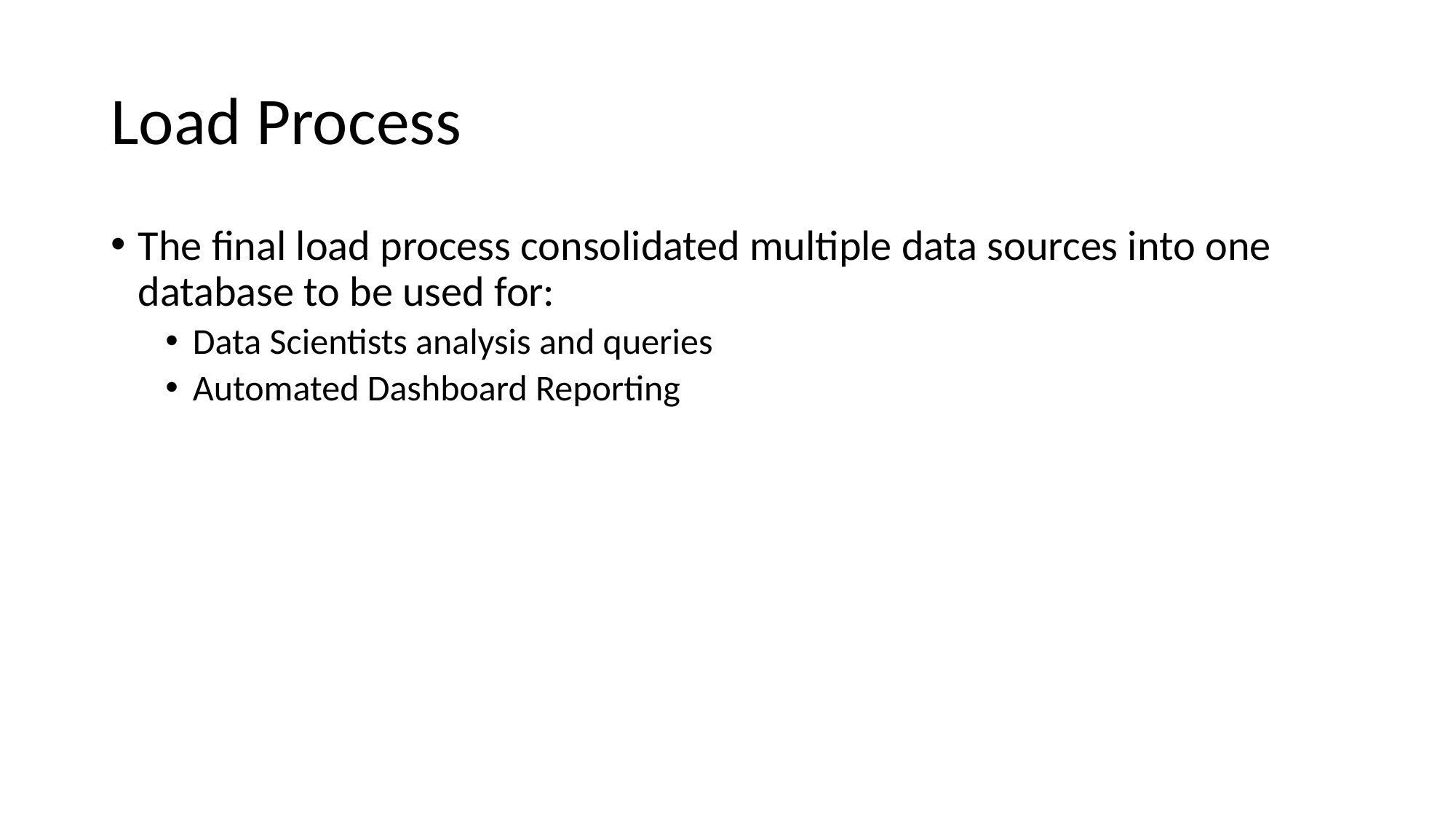

# Load Process
The final load process consolidated multiple data sources into one database to be used for:
Data Scientists analysis and queries
Automated Dashboard Reporting